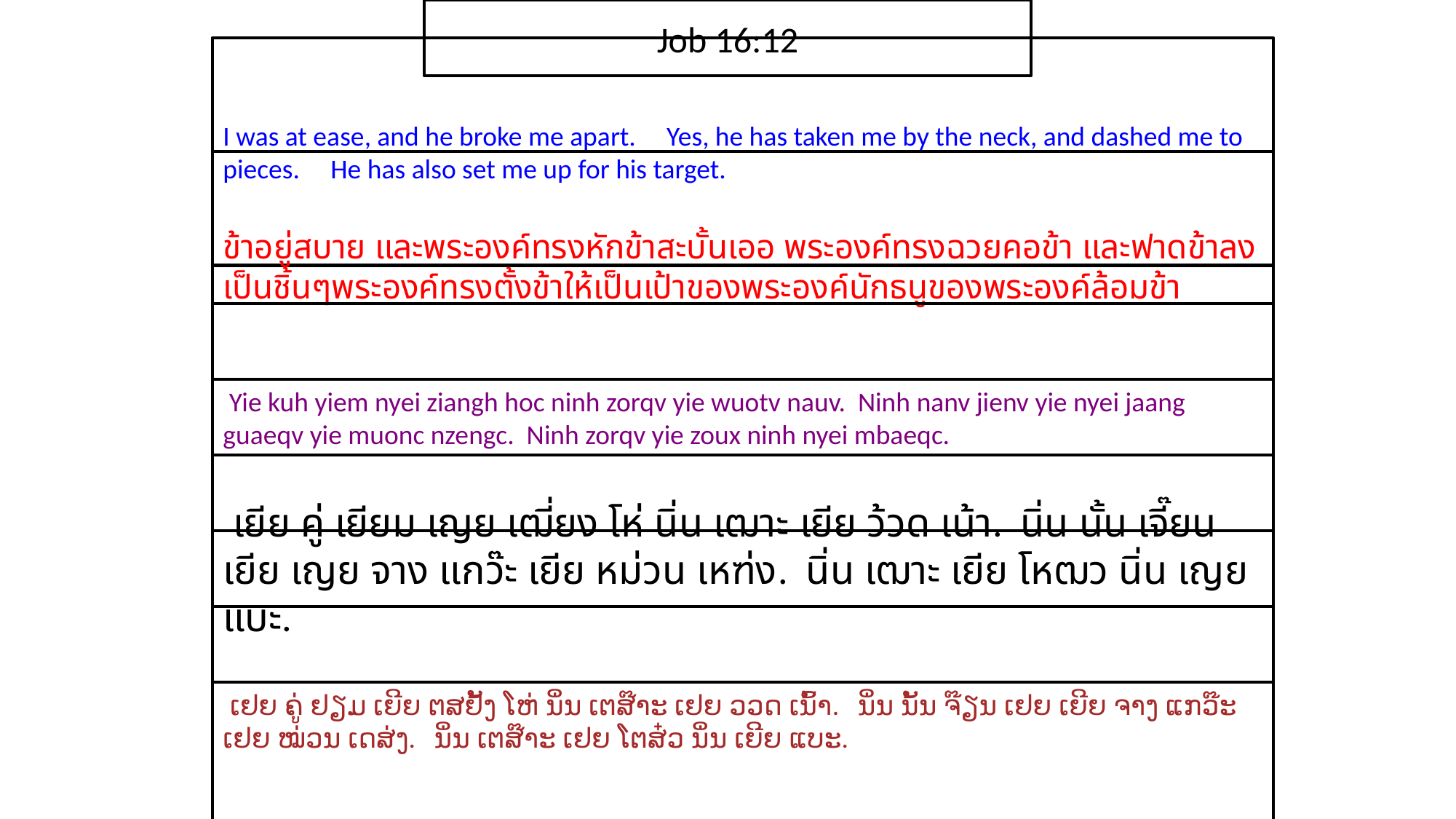

Job 16:12
I was at ease, and he broke me apart.     Yes, he has taken me by the neck, and dashed me to pieces.     He has also set me up for his target.
ข้า​อยู่​สบาย และ​พระ​องค์​ทรง​หัก​ข้า​สะบั้นเออ ​พระ​องค์​ทรง​ฉวย​คอ​ข้า และ​ฟาด​ข้า​ลง​เป็น​ชิ้นๆ​พระ​องค์​ทรง​ตั้ง​ข้า​ให้​เป็น​เป้า​ของ​พระ​องค์นัก​ธนู​ของ​พระ​องค์​ล้อม​ข้า
 Yie kuh yiem nyei ziangh hoc ninh zorqv yie wuotv nauv.  Ninh nanv jienv yie nyei jaang guaeqv yie muonc nzengc.  Ninh zorqv yie zoux ninh nyei mbaeqc.
 เยีย คู่ เยียม เญย เฒี่ยง โห่ นิ่น เฒาะ เยีย ว้วด เน้า.  นิ่น นั้น เจี๊ยน เยีย เญย จาง แกว๊ะ เยีย หม่วน เหฑ่ง.  นิ่น เฒาะ เยีย โหฒว นิ่น เญย แบะ.
 ເຢຍ ຄູ່ ຢຽມ ເຍີຍ ຕສຢັ້ງ ໂຫ່ ນິ່ນ ເຕສ໊າະ ເຢຍ ວວດ ເນົ້າ.   ນິ່ນ ນັ້ນ ຈ໊ຽນ ເຢຍ ເຍີຍ ຈາງ ແກວ໊ະ ເຢຍ ໝ່ວນ ເດສ່ງ.   ນິ່ນ ເຕສ໊າະ ເຢຍ ໂຕສ໋ວ ນິ່ນ ເຍີຍ ແບະ.